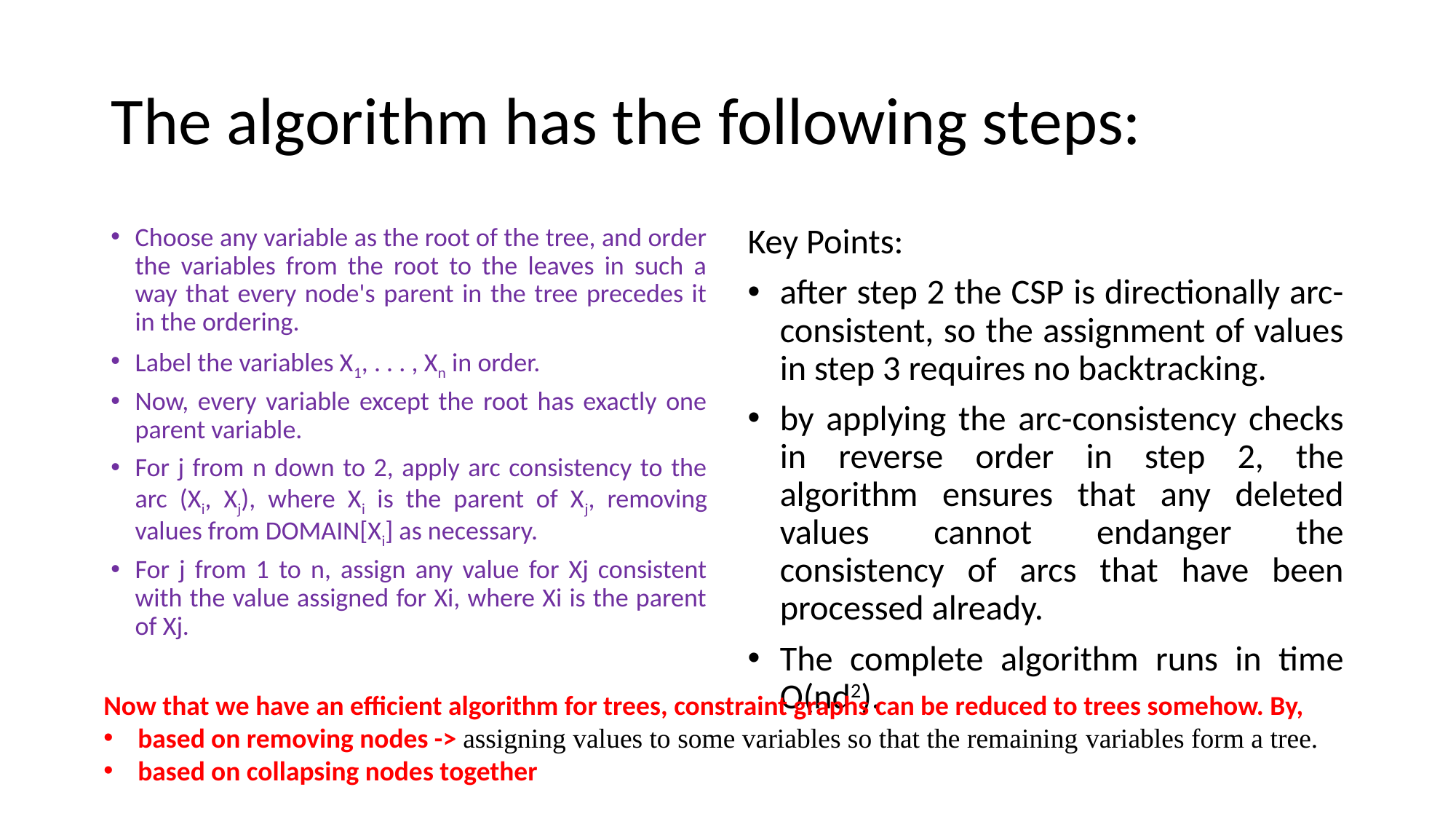

# The algorithm has the following steps:
Choose any variable as the root of the tree, and order the variables from the root to the leaves in such a way that every node's parent in the tree precedes it in the ordering.
Label the variables X1, . . . , Xn in order.
Now, every variable except the root has exactly one parent variable.
For j from n down to 2, apply arc consistency to the arc (Xi, Xj), where Xi is the parent of Xj, removing values from DOMAIN[Xi] as necessary.
For j from 1 to n, assign any value for Xj consistent with the value assigned for Xi, where Xi is the parent of Xj.
Key Points:
after step 2 the CSP is directionally arc-consistent, so the assignment of values in step 3 requires no backtracking.
by applying the arc-consistency checks in reverse order in step 2, the algorithm ensures that any deleted values cannot endanger the consistency of arcs that have been processed already.
The complete algorithm runs in time O(nd2).
Now that we have an efficient algorithm for trees, constraint graphs can be reduced to trees somehow. By,
based on removing nodes -> assigning values to some variables so that the remaining variables form a tree.
based on collapsing nodes together